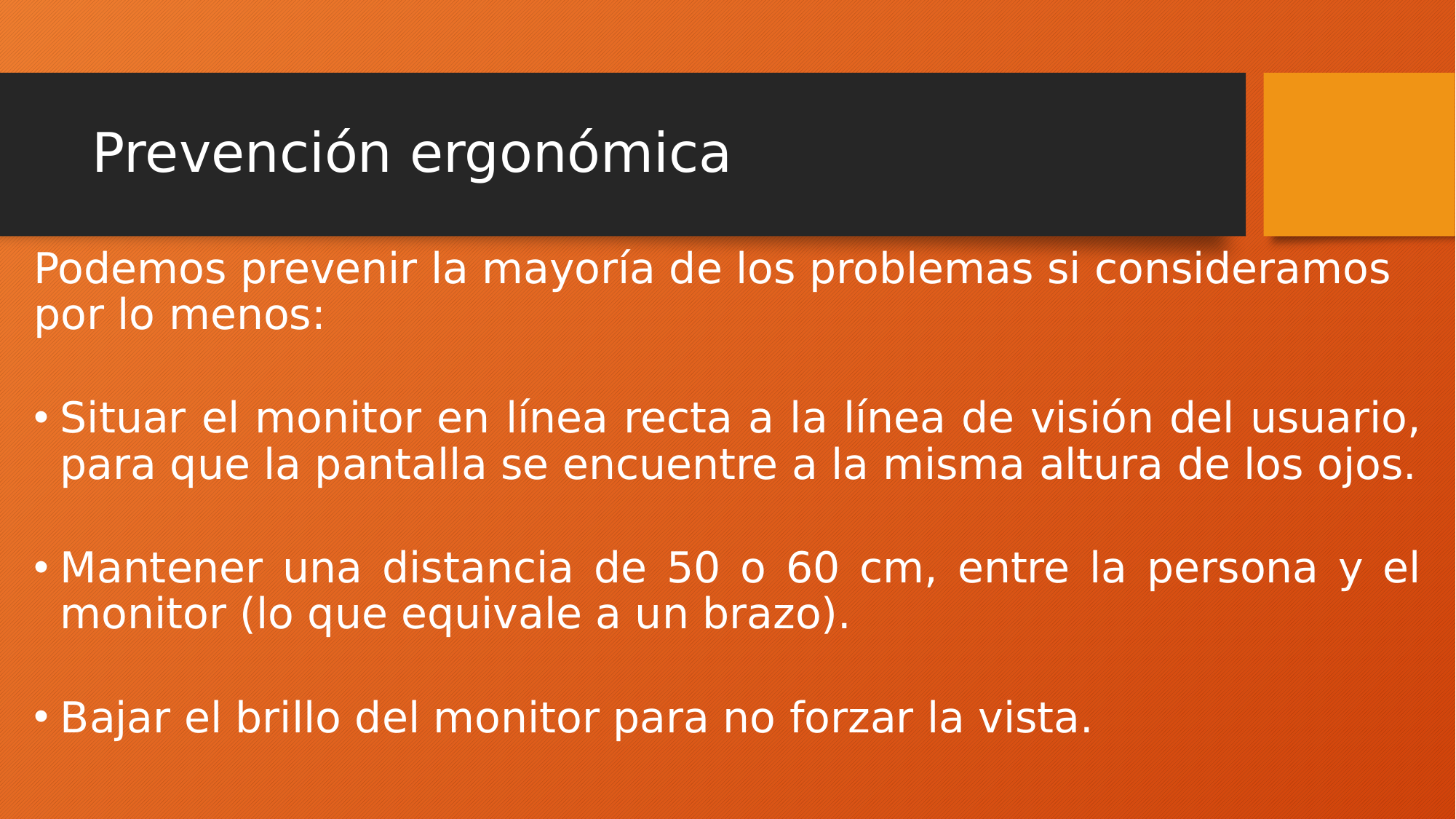

# Prevención ergonómica
Podemos prevenir la mayoría de los problemas si consideramos por lo menos:

Situar el monitor en línea recta a la línea de visión del usuario, para que la pantalla se encuentre a la misma altura de los ojos.

Mantener una distancia de 50 o 60 cm, entre la persona y el monitor (lo que equivale a un brazo).

Bajar el brillo del monitor para no forzar la vista.